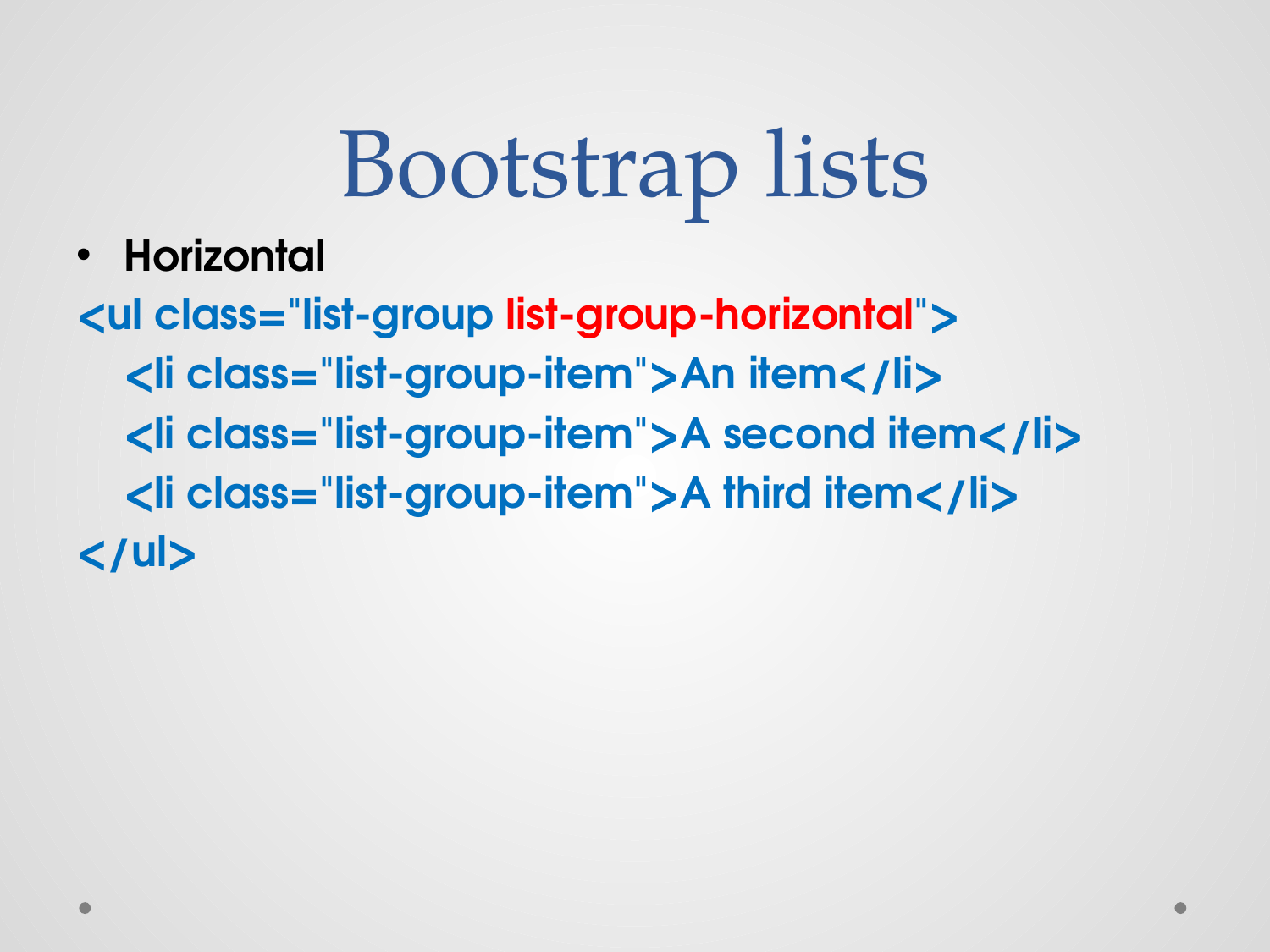

# Bootstrap lists
Horizontal
<ul class="list-group list-group-horizontal">
    <li class="list-group-item">An item</li>
    <li class="list-group-item">A second item</li>
    <li class="list-group-item">A third item</li>
</ul>